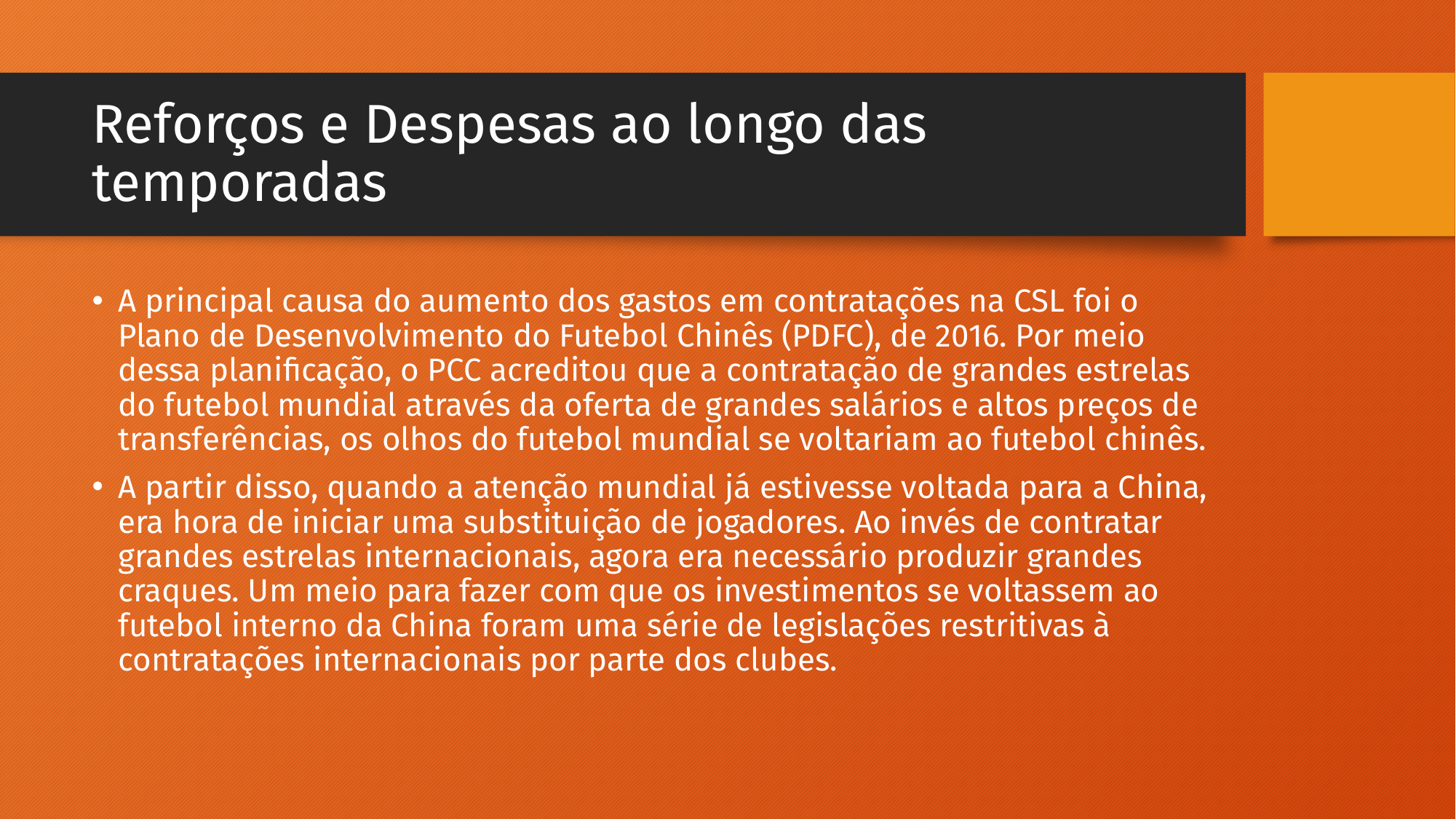

# Reforços e Despesas ao longo das temporadas
A principal causa do aumento dos gastos em contratações na CSL foi o Plano de Desenvolvimento do Futebol Chinês (PDFC), de 2016. Por meio dessa planificação, o PCC acreditou que a contratação de grandes estrelas do futebol mundial através da oferta de grandes salários e altos preços de transferências, os olhos do futebol mundial se voltariam ao futebol chinês.
A partir disso, quando a atenção mundial já estivesse voltada para a China, era hora de iniciar uma substituição de jogadores. Ao invés de contratar grandes estrelas internacionais, agora era necessário produzir grandes craques. Um meio para fazer com que os investimentos se voltassem ao futebol interno da China foram uma série de legislações restritivas à contratações internacionais por parte dos clubes.